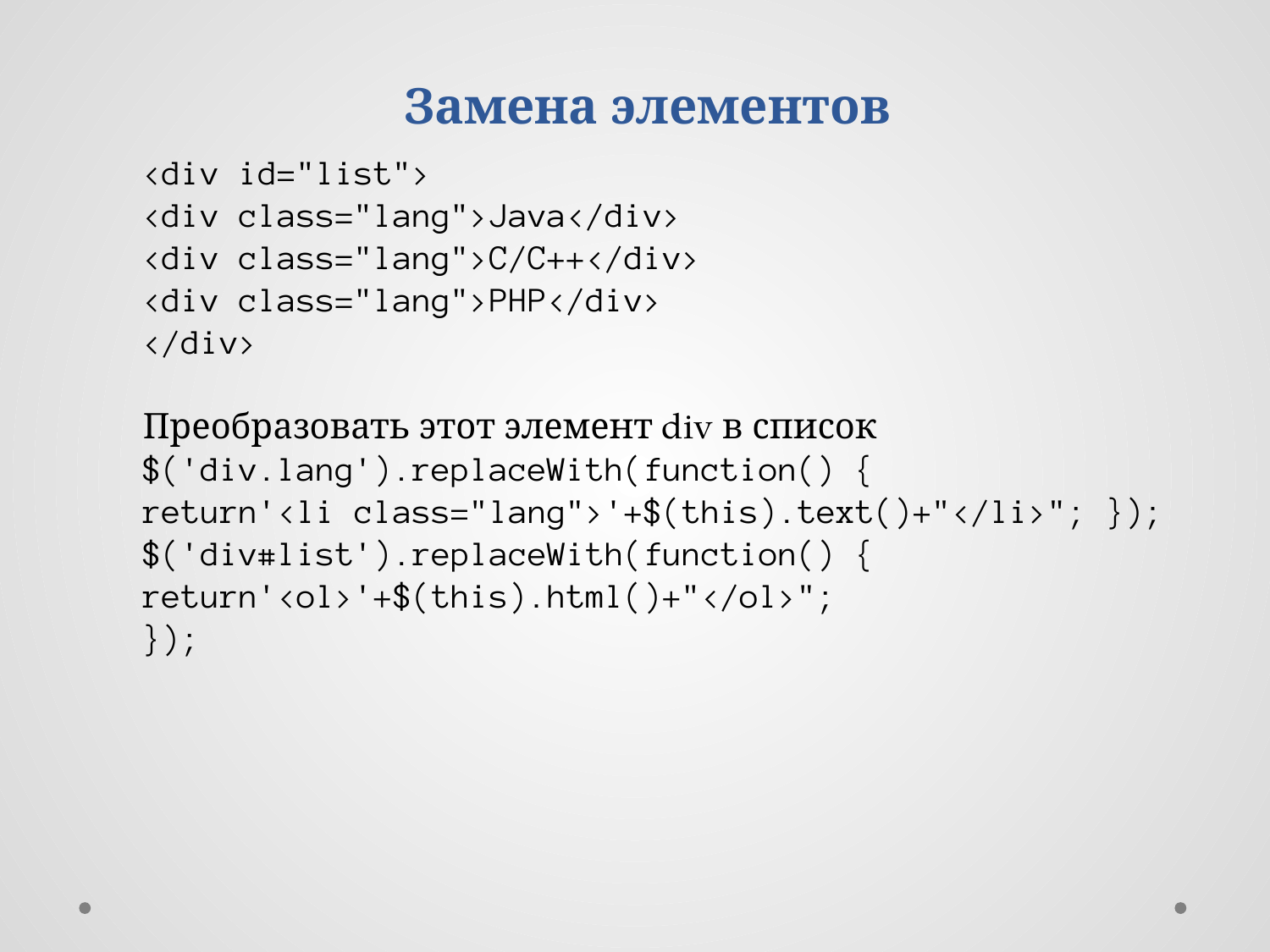

Замена элементов
<div id="list">
<div class="lang">Java</div>
<div class="lang">C/C++</div>
<div class="lang">PHP</div>
</div>

Преобразовать этот элемент div в список
$('div.lang').replaceWith(function() {
return'<li class="lang">'+$(this).text()+"</li>"; });
$('div#list').replaceWith(function() {
return'<ol>'+$(this).html()+"</ol>";
});